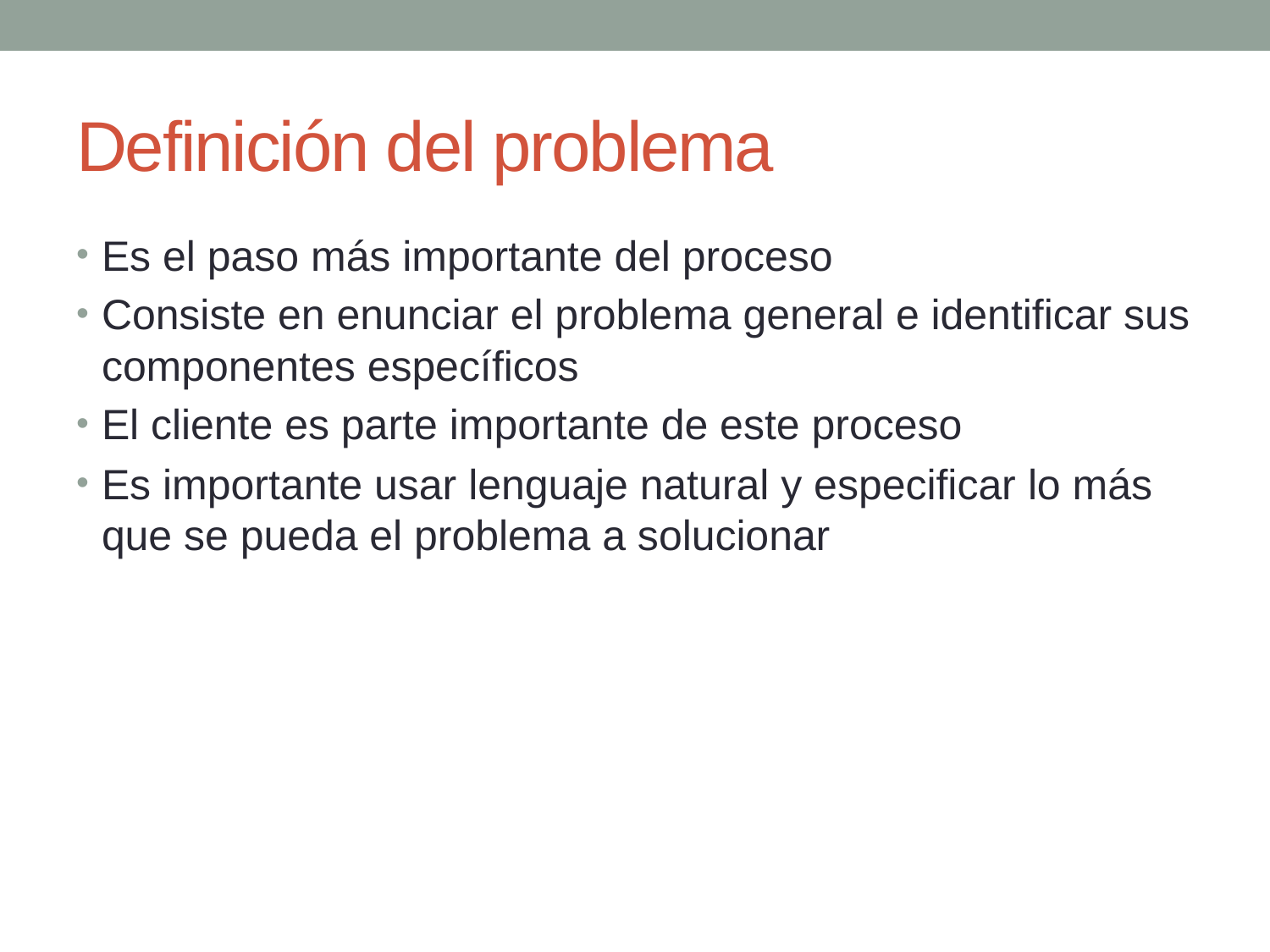

# Definición del problema
Es el paso más importante del proceso
Consiste en enunciar el problema general e identificar sus componentes específicos
El cliente es parte importante de este proceso
Es importante usar lenguaje natural y especificar lo más que se pueda el problema a solucionar